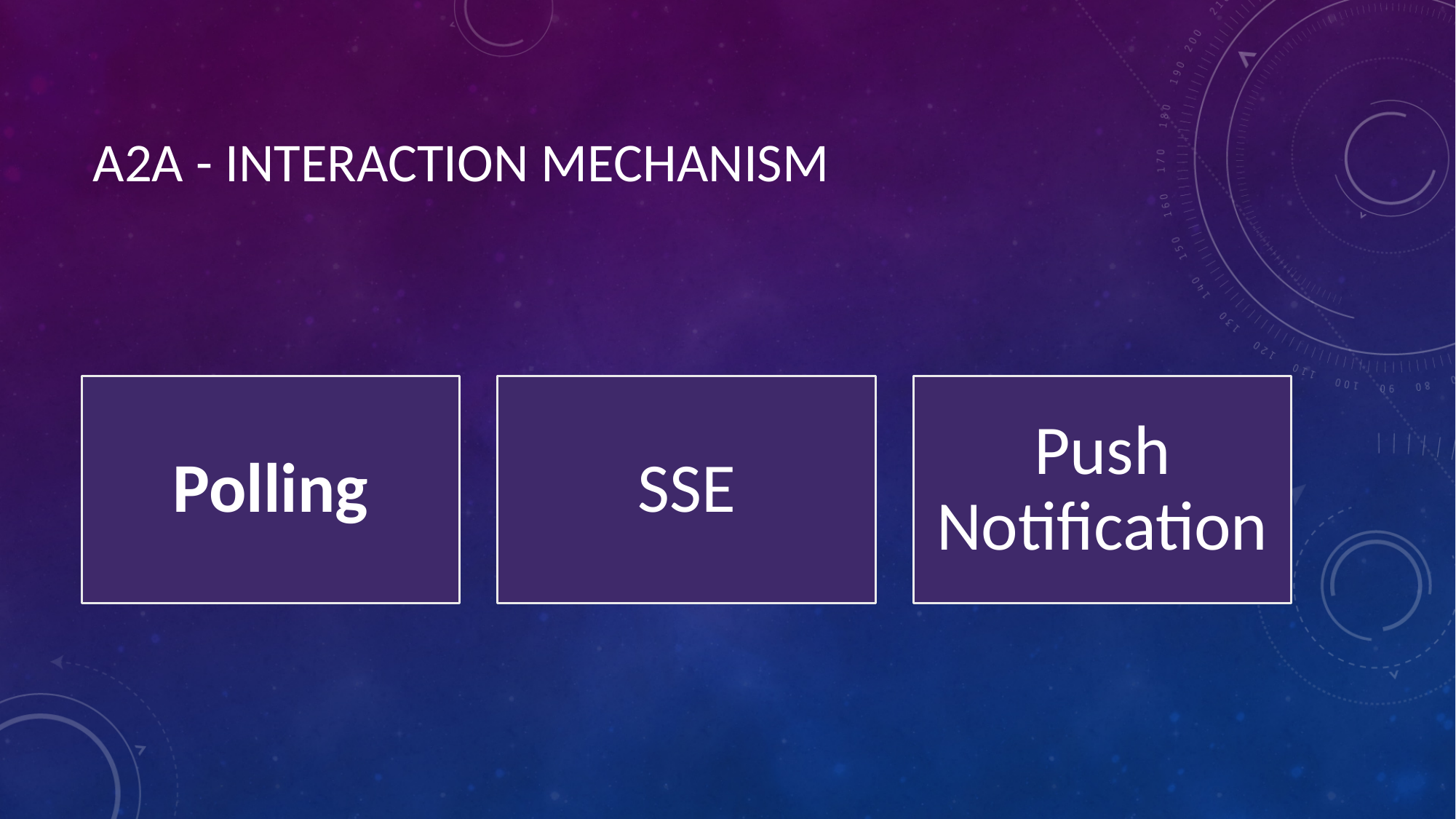

# A2A - Interaction Mechanism
Polling
SSE
Push Notification